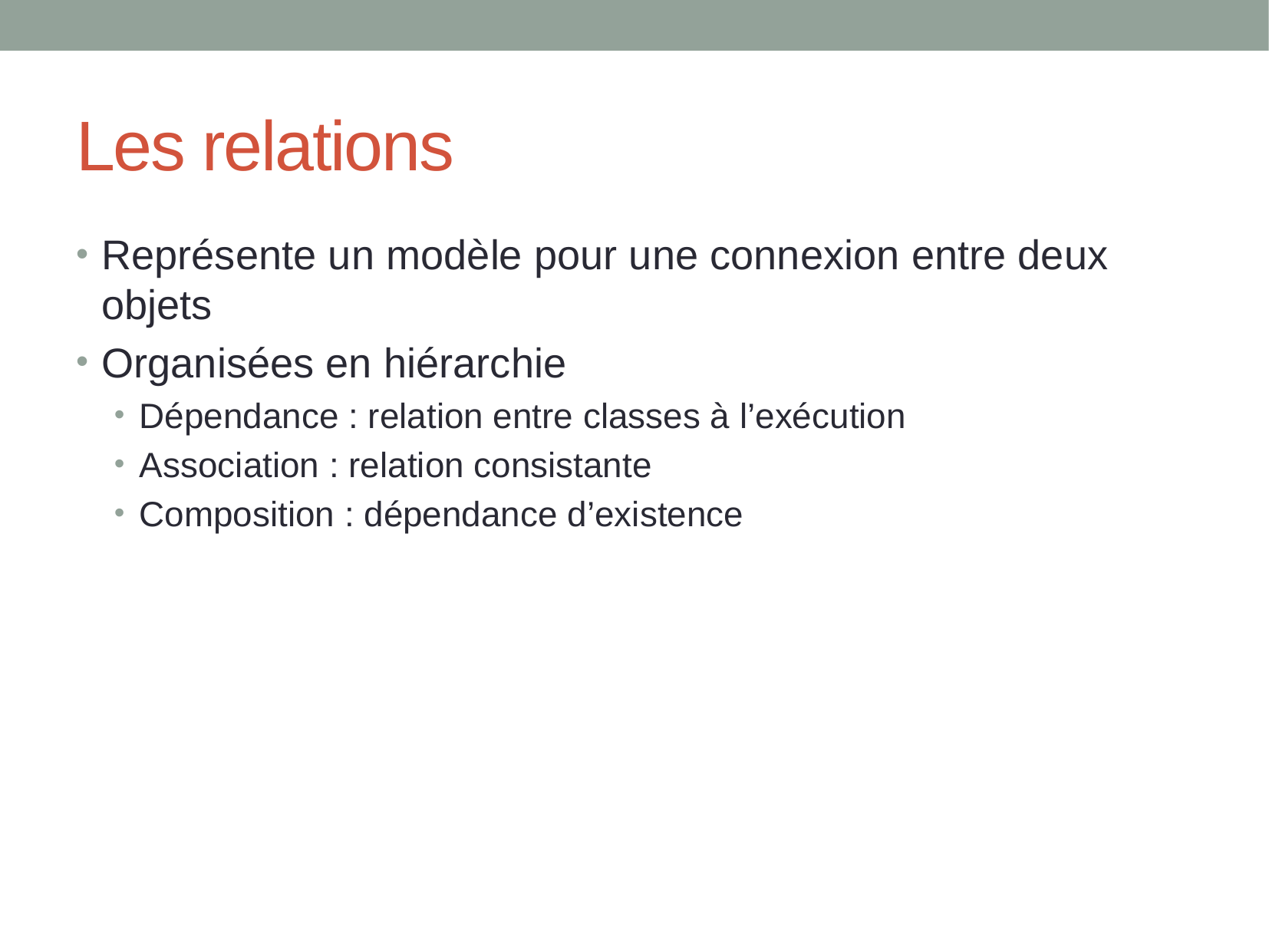

# Les relations
Représente un modèle pour une connexion entre deux objets
Organisées en hiérarchie
Dépendance : relation entre classes à l’exécution
Association : relation consistante
Composition : dépendance d’existence